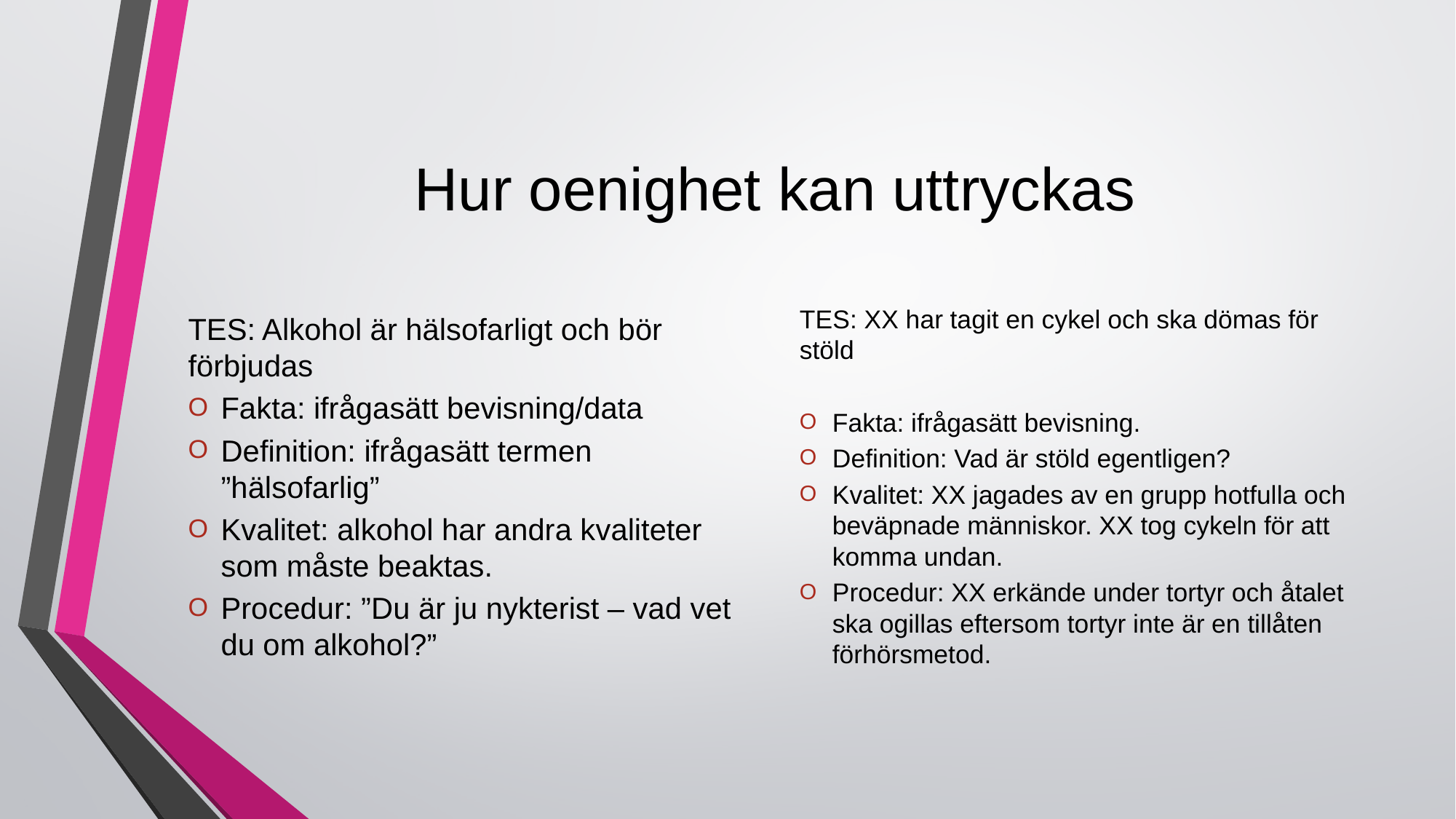

# Hur oenighet kan uttryckas
TES: Alkohol är hälsofarligt och bör förbjudas
Fakta: ifrågasätt bevisning/data
Definition: ifrågasätt termen ”hälsofarlig”
Kvalitet: alkohol har andra kvaliteter som måste beaktas.
Procedur: ”Du är ju nykterist – vad vet du om alkohol?”

TES: XX har tagit en cykel och ska dömas för stöld

Fakta: ifrågasätt bevisning.
Definition: Vad är stöld egentligen?
Kvalitet: XX jagades av en grupp hotfulla och beväpnade människor. XX tog cykeln för att komma undan.
Procedur: XX erkände under tortyr och åtalet ska ogillas eftersom tortyr inte är en tillåten förhörsmetod.